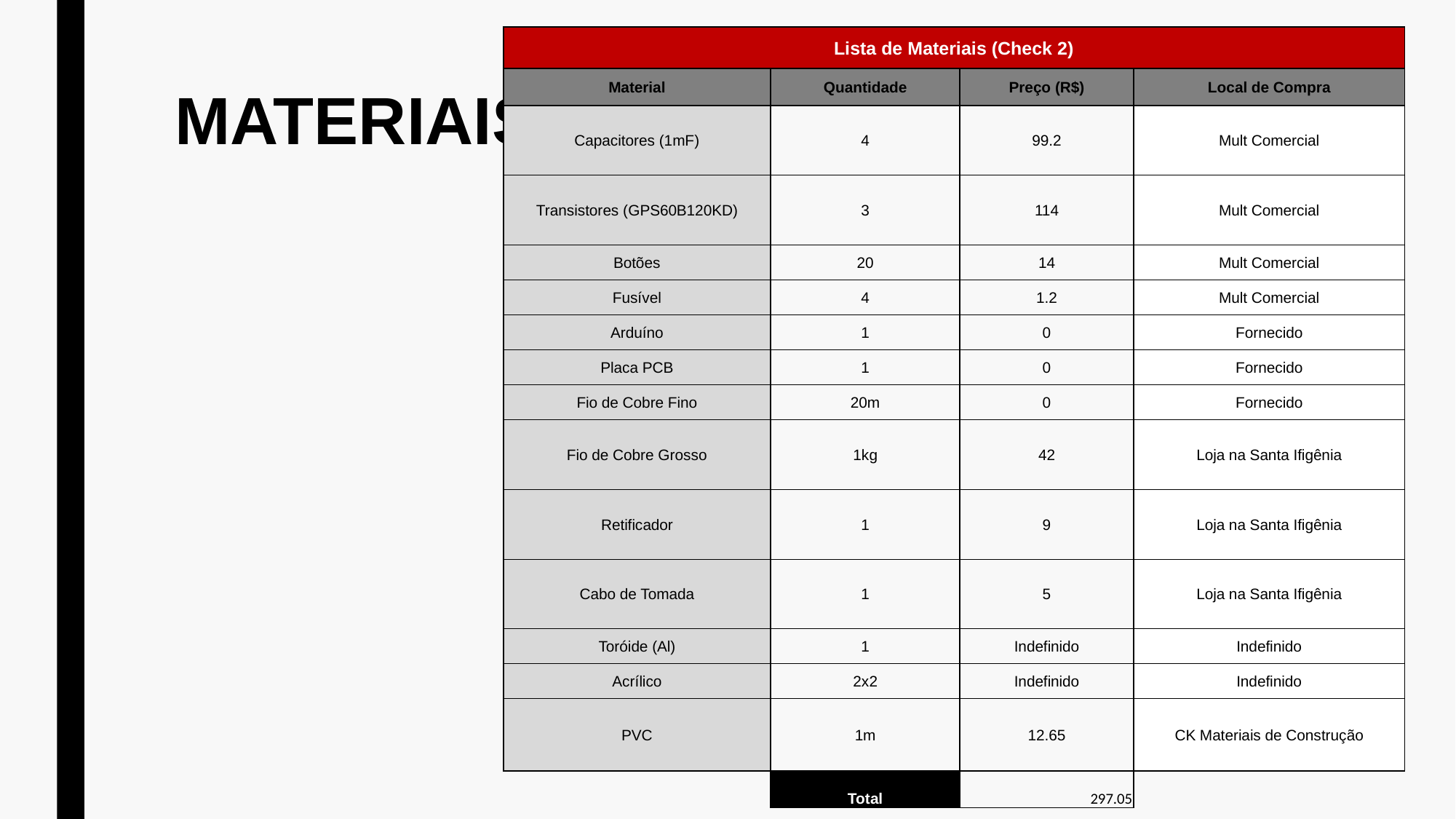

| Lista de Materiais (Check 2) |  |  |  |
| --- | --- | --- | --- |
| Material | Quantidade | Preço (R$) | Local de Compra |
| Capacitores (1mF) | 4 | 99.2 | Mult Comercial |
| Transistores (GPS60B120KD) | 3 | 114 | Mult Comercial |
| Botões | 20 | 14 | Mult Comercial |
| Fusível | 4 | 1.2 | Mult Comercial |
| Arduíno | 1 | 0 | Fornecido |
| Placa PCB | 1 | 0 | Fornecido |
| Fio de Cobre Fino | 20m | 0 | Fornecido |
| Fio de Cobre Grosso | 1kg | 42 | Loja na Santa Ifigênia |
| Retificador | 1 | 9 | Loja na Santa Ifigênia |
| Cabo de Tomada | 1 | 5 | Loja na Santa Ifigênia |
| Toróide (Al) | 1 | Indefinido | Indefinido |
| Acrílico | 2x2 | Indefinido | Indefinido |
| PVC | 1m | 12.65 | CK Materiais de Construção |
|  | Total | 297.05 |  |
# MATERIAIS